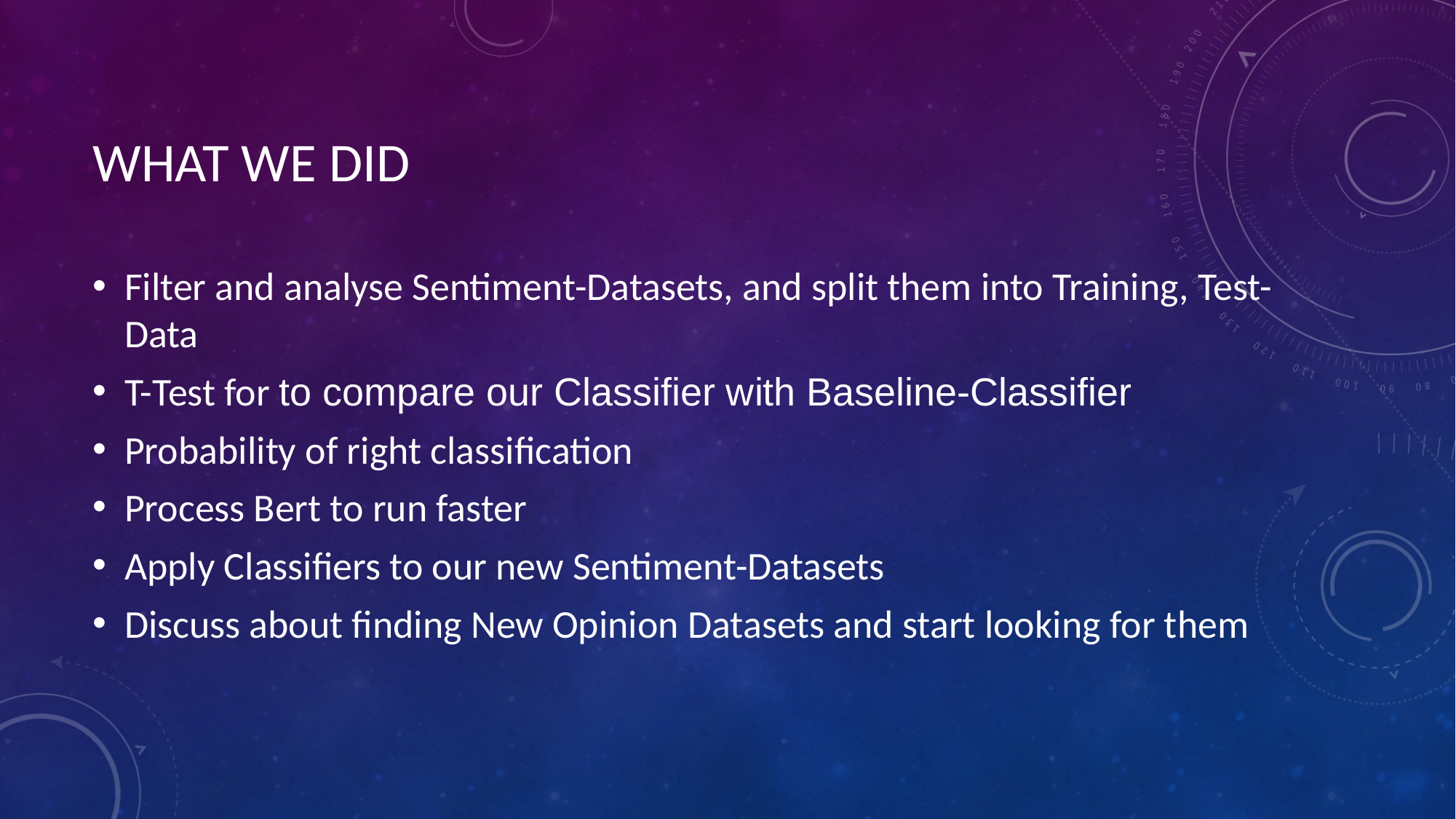

# What we did
Filter and analyse Sentiment-Datasets, and split them into Training, Test-Data
T-Test for to compare our Classifier with Baseline-Classifier
Probability of right classification
Process Bert to run faster
Apply Classifiers to our new Sentiment-Datasets
Discuss about finding New Opinion Datasets and start looking for them